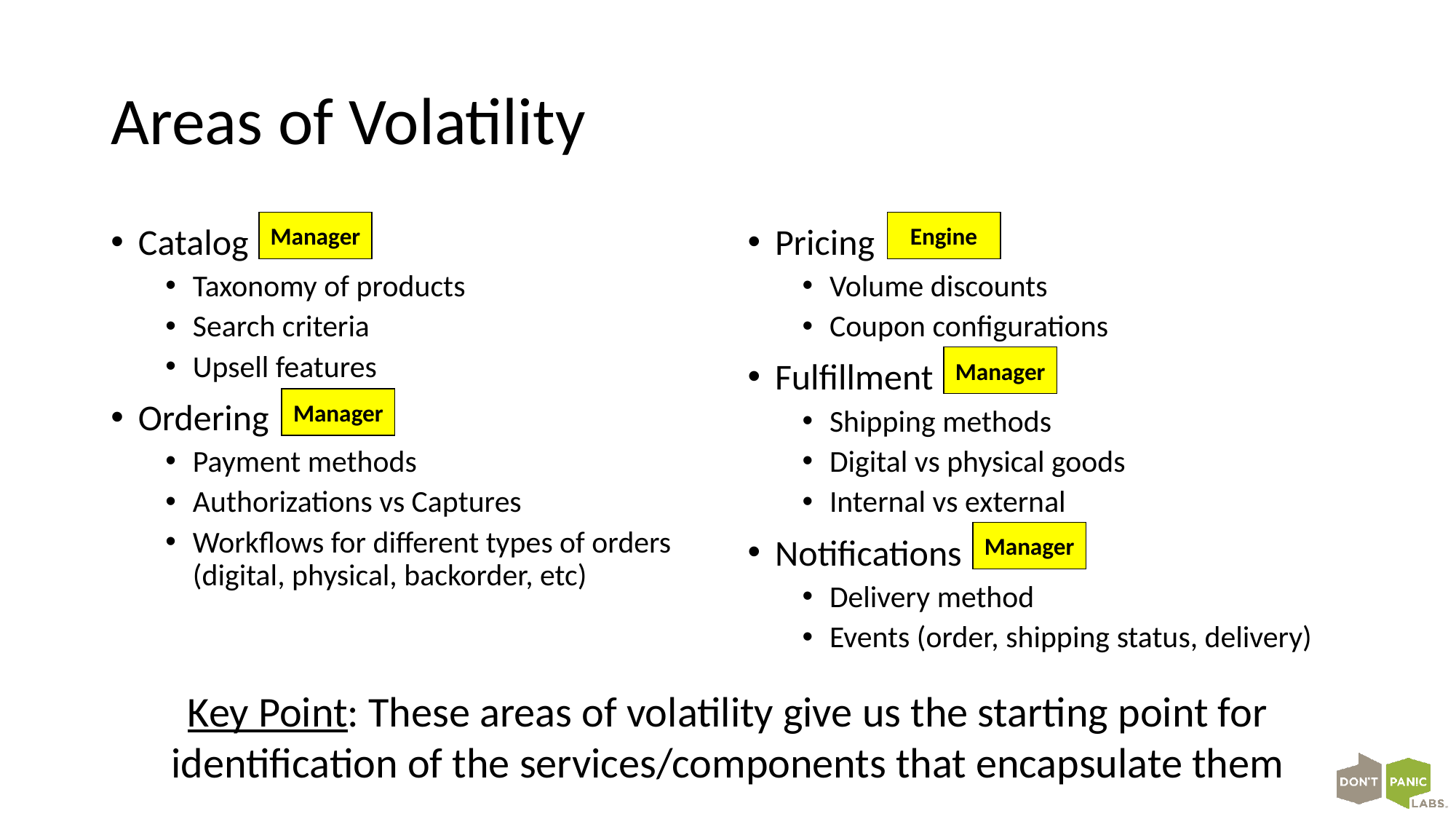

# Areas of Volatility
Manager
Engine
Catalog
Taxonomy of products
Search criteria
Upsell features
Ordering
Payment methods
Authorizations vs Captures
Workflows for different types of orders (digital, physical, backorder, etc)

Pricing
Volume discounts
Coupon configurations
Fulfillment
Shipping methods
Digital vs physical goods
Internal vs external
Notifications
Delivery method
Events (order, shipping status, delivery)
Manager
Manager
Manager
Key Point: These areas of volatility give us the starting point for identification of the services/components that encapsulate them